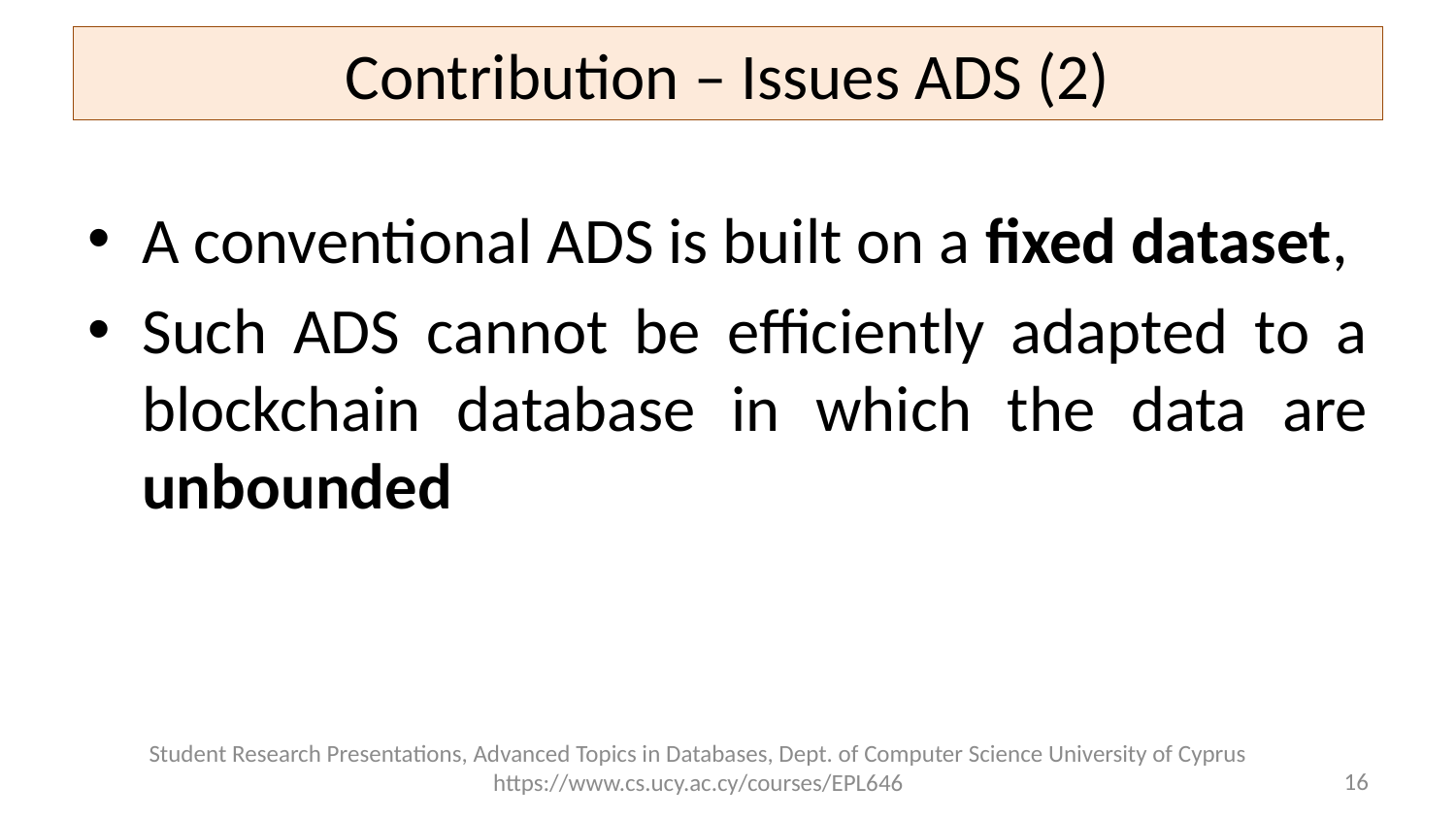

# Contribution – Issues ADS (2)
A conventional ADS is built on a fixed dataset,
Such ADS cannot be efficiently adapted to a blockchain database in which the data are unbounded
Student Research Presentations, Advanced Topics in Databases, Dept. of Computer Science University of Cyprus https://www.cs.ucy.ac.cy/courses/EPL646
16